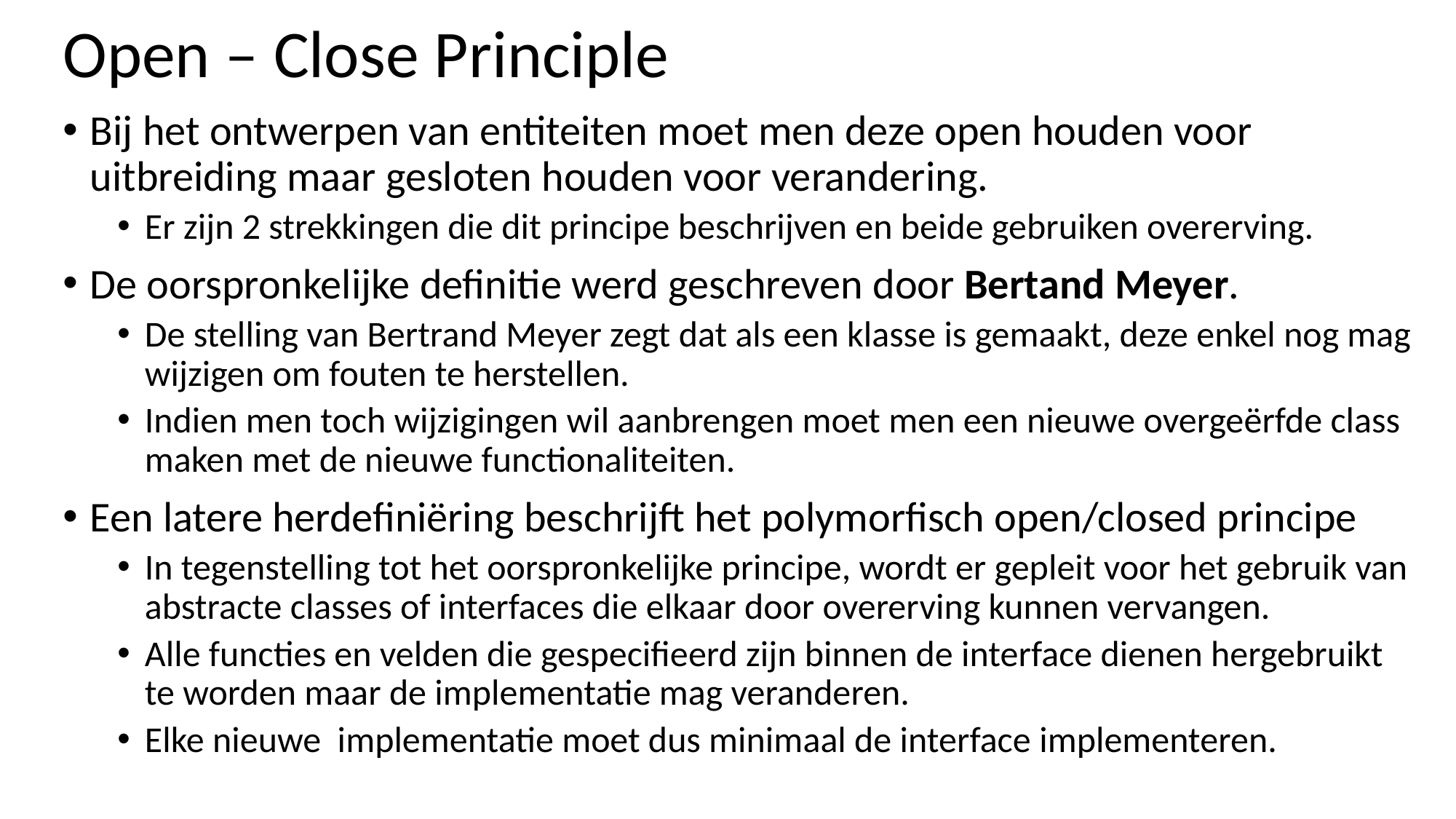

# Open – Close Principle
Bij het ontwerpen van entiteiten moet men deze open houden voor uitbreiding maar gesloten houden voor verandering.
Er zijn 2 strekkingen die dit principe beschrijven en beide gebruiken overerving.
De oorspronkelijke definitie werd geschreven door Bertand Meyer.
De stelling van Bertrand Meyer zegt dat als een klasse is gemaakt, deze enkel nog mag wijzigen om fouten te herstellen.
Indien men toch wijzigingen wil aanbrengen moet men een nieuwe overgeërfde class maken met de nieuwe functionaliteiten.
Een latere herdefiniëring beschrijft het polymorfisch open/closed principe
In tegenstelling tot het oorspronkelijke principe, wordt er gepleit voor het gebruik van abstracte classes of interfaces die elkaar door overerving kunnen vervangen.
Alle functies en velden die gespecifieerd zijn binnen de interface dienen hergebruikt te worden maar de implementatie mag veranderen.
Elke nieuwe  implementatie moet dus minimaal de interface implementeren.